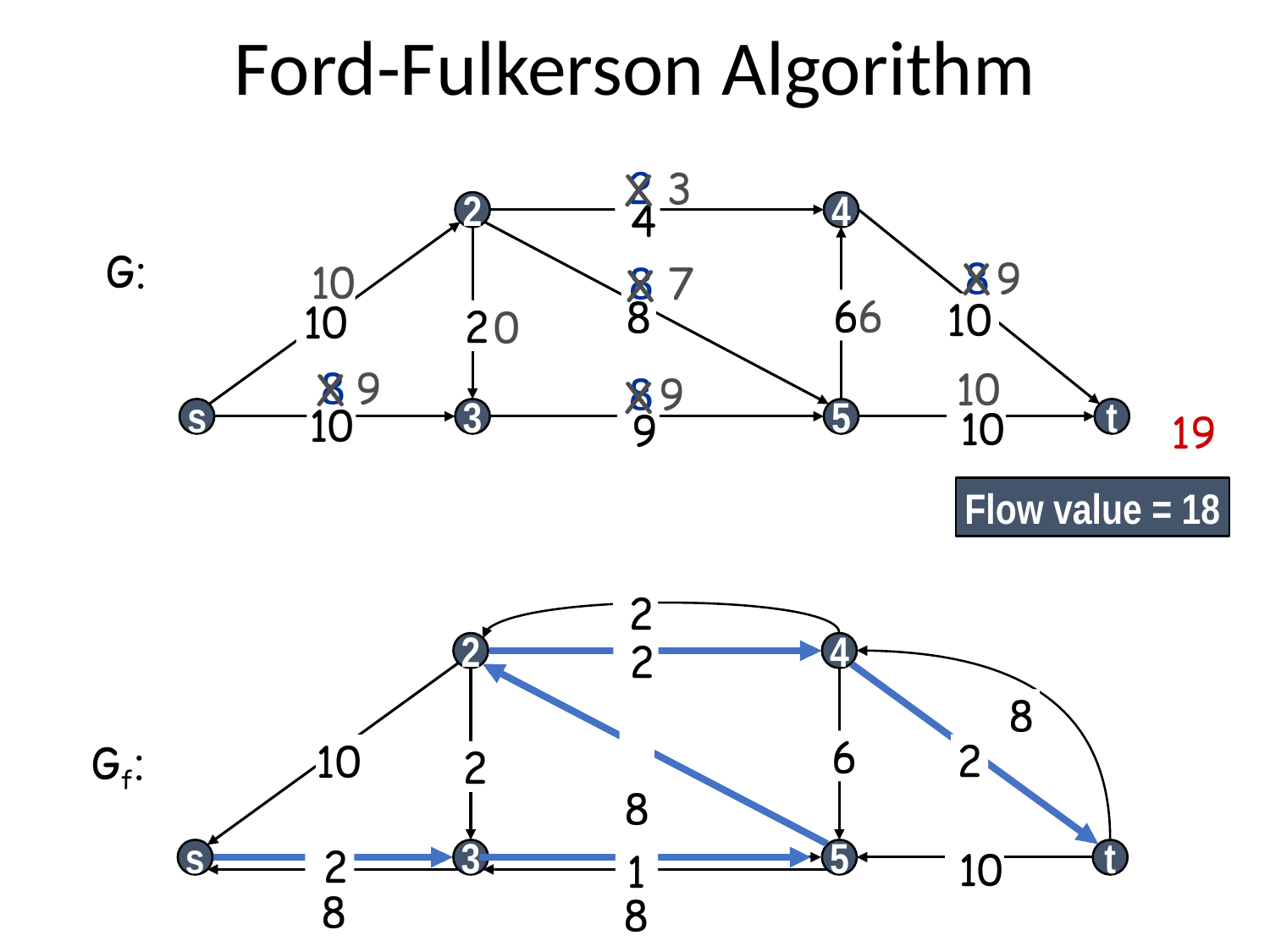

# Ford-Fulkerson Algorithm
2
3
X
9
X
7
X
9
X
9
X
2
4
 4
 G:
8
10
8
6
 6
8
10
10
 2
0
8
10
8
10
s
3
5
t
19
 10
 9
Flow value = 18
 2
2
4
 2
 Gf:
8
 6
 8
2
10
 2
 2
s
3
5
t
 10
1
 8
8